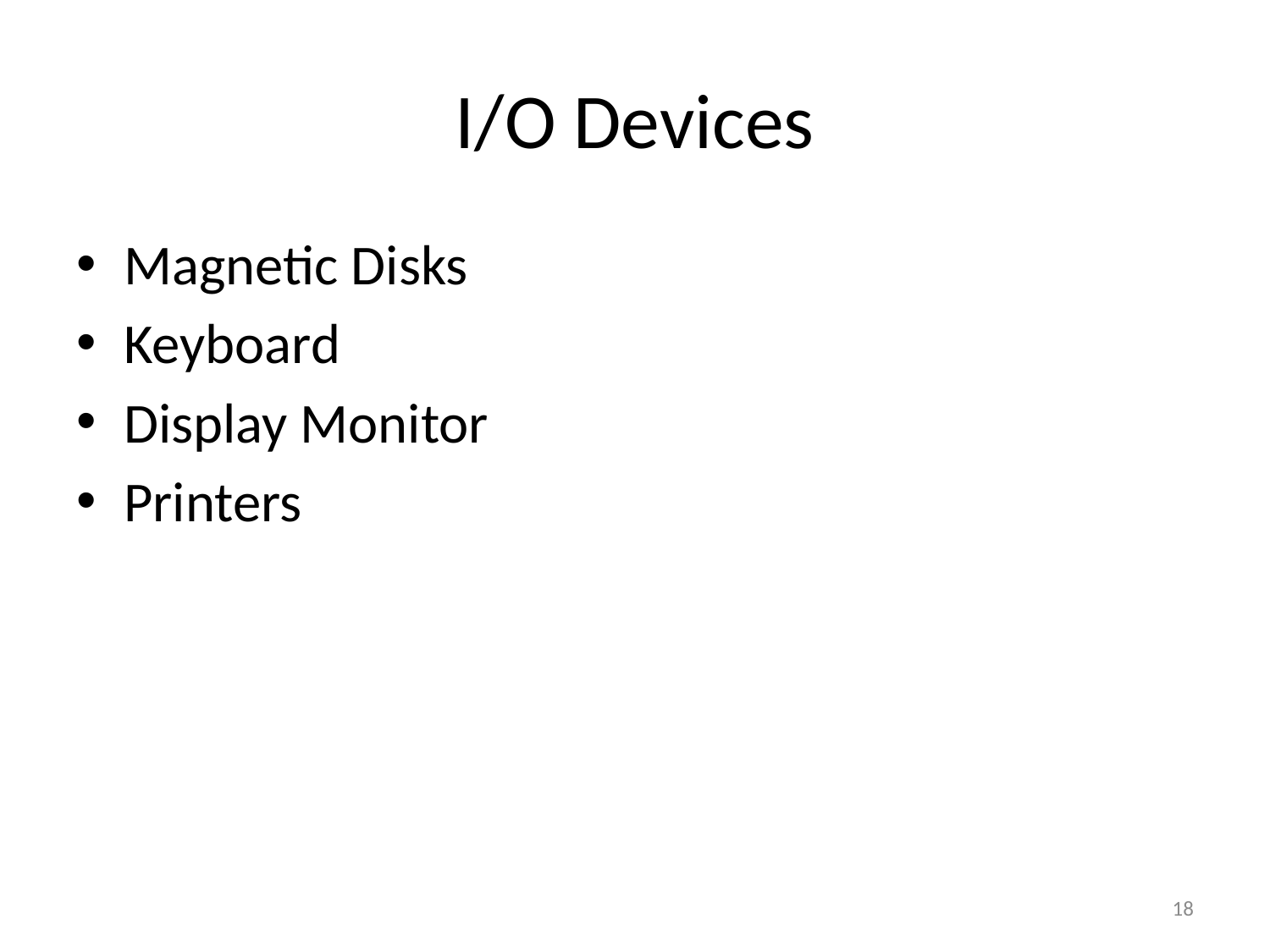

# I/O Devices
Magnetic Disks
Keyboard
Display Monitor
Printers
18